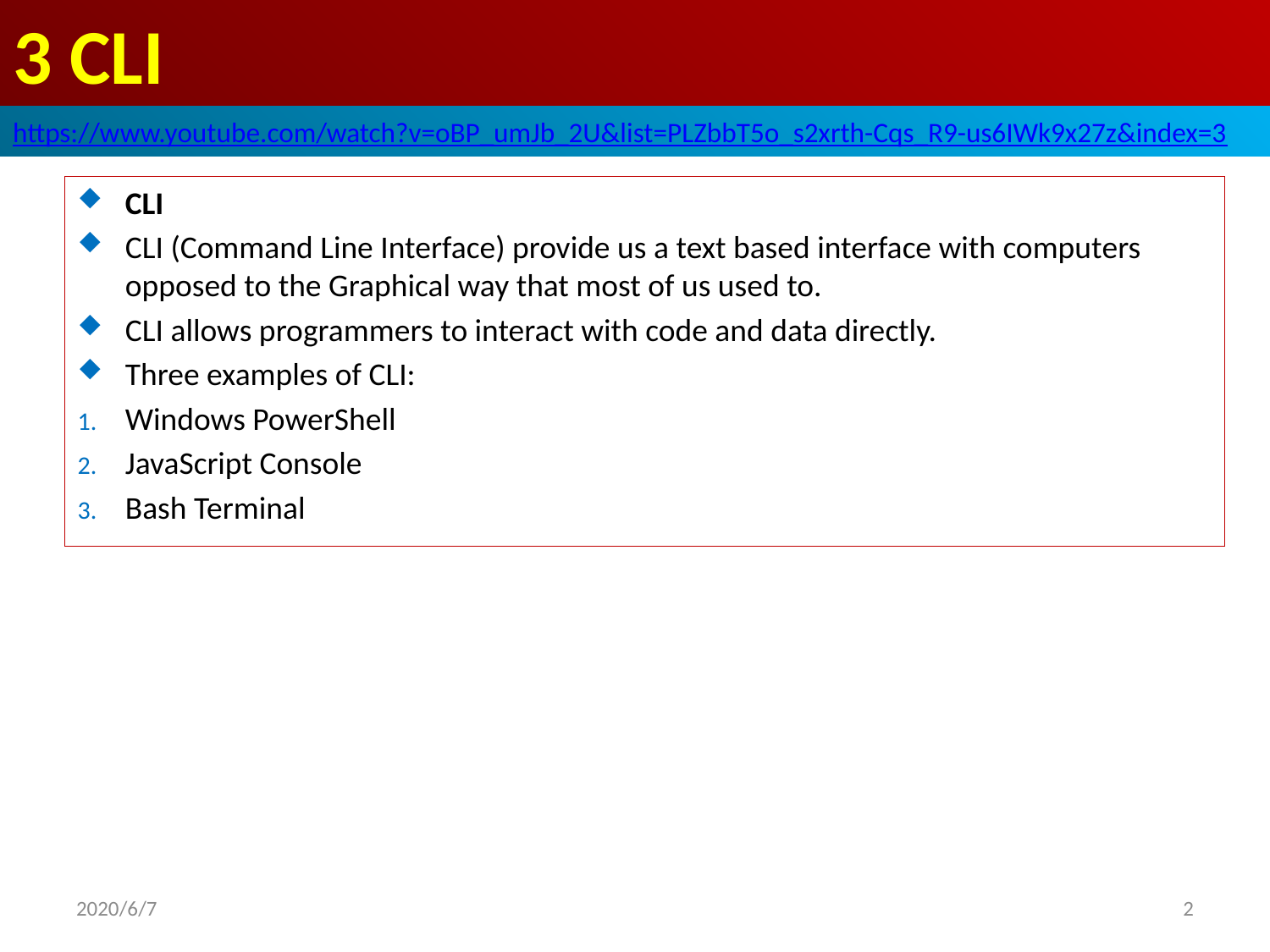

# 3 CLI
https://www.youtube.com/watch?v=oBP_umJb_2U&list=PLZbbT5o_s2xrth-Cqs_R9-us6IWk9x27z&index=3
CLI
CLI (Command Line Interface) provide us a text based interface with computers opposed to the Graphical way that most of us used to.
CLI allows programmers to interact with code and data directly.
Three examples of CLI:
Windows PowerShell
JavaScript Console
Bash Terminal

2020/6/7
2